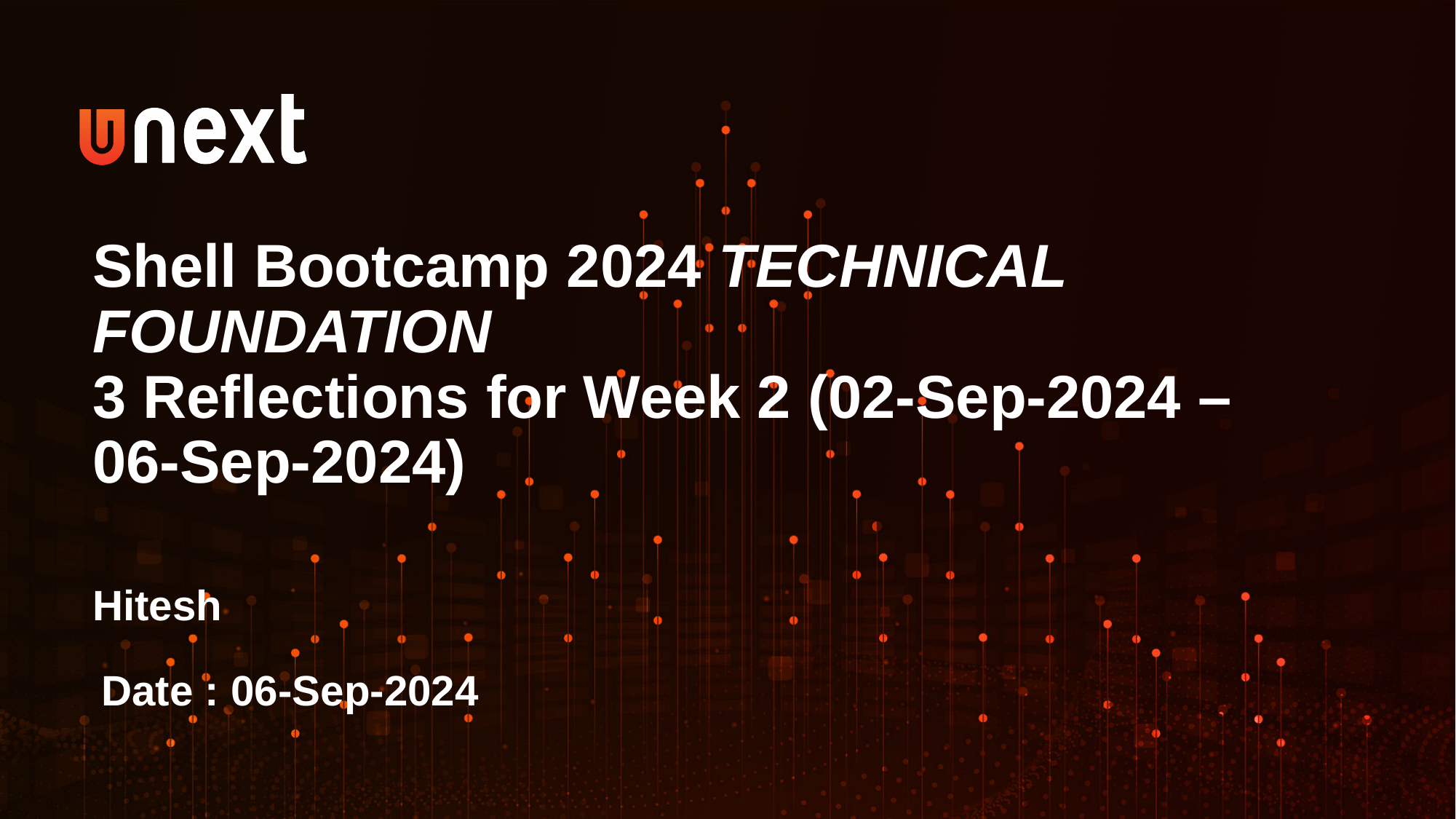

Shell Bootcamp 2024 TECHNICAL FOUNDATION
3 Reflections for Week 2 (02-Sep-2024 – 06-Sep-2024)
Hitesh
Date : 06-Sep-2024